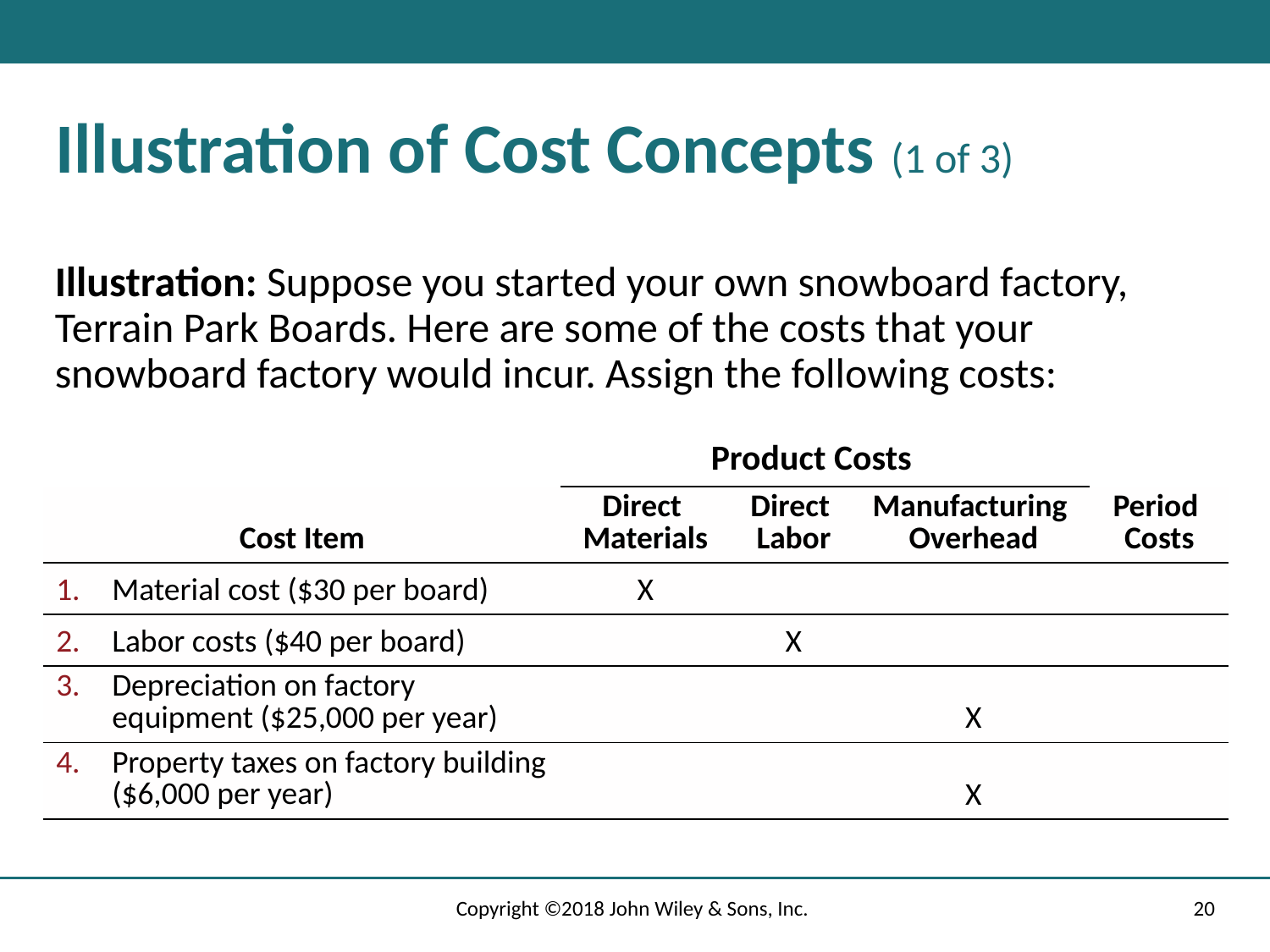

# Illustration of Cost Concepts (1 of 3)
Illustration: Suppose you started your own snowboard factory, Terrain Park Boards. Here are some of the costs that your snowboard factory would incur. Assign the following costs:
Product Costs
| Cost Item | Direct Materials | Direct Labor | Manufacturing Overhead | Period Costs |
| --- | --- | --- | --- | --- |
| Material cost ($30 per board) | X |  |  |  |
| Labor costs ($40 per board) |  | X |  |  |
| Depreciation on factory equipment ($25,000 per year) |  |  | X |  |
| Property taxes on factory building ($6,000 per year) |  |  | X |  |
Copyright ©2018 John Wiley & Sons, Inc.
20